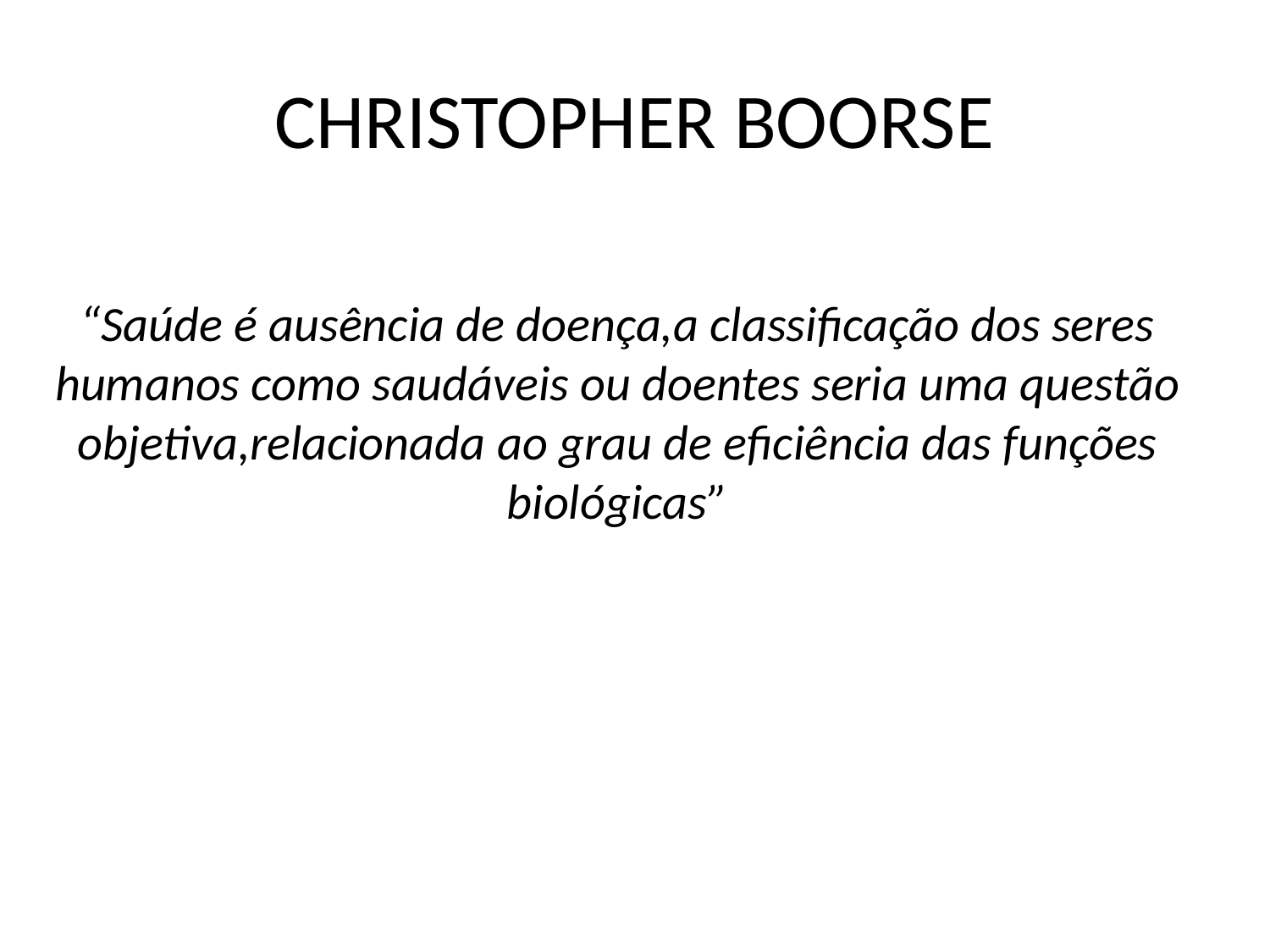

# CHRISTOPHER BOORSE
“Saúde é ausência de doença,a classificação dos seres humanos como saudáveis ou doentes seria uma questão objetiva,relacionada ao grau de eficiência das funções biológicas”